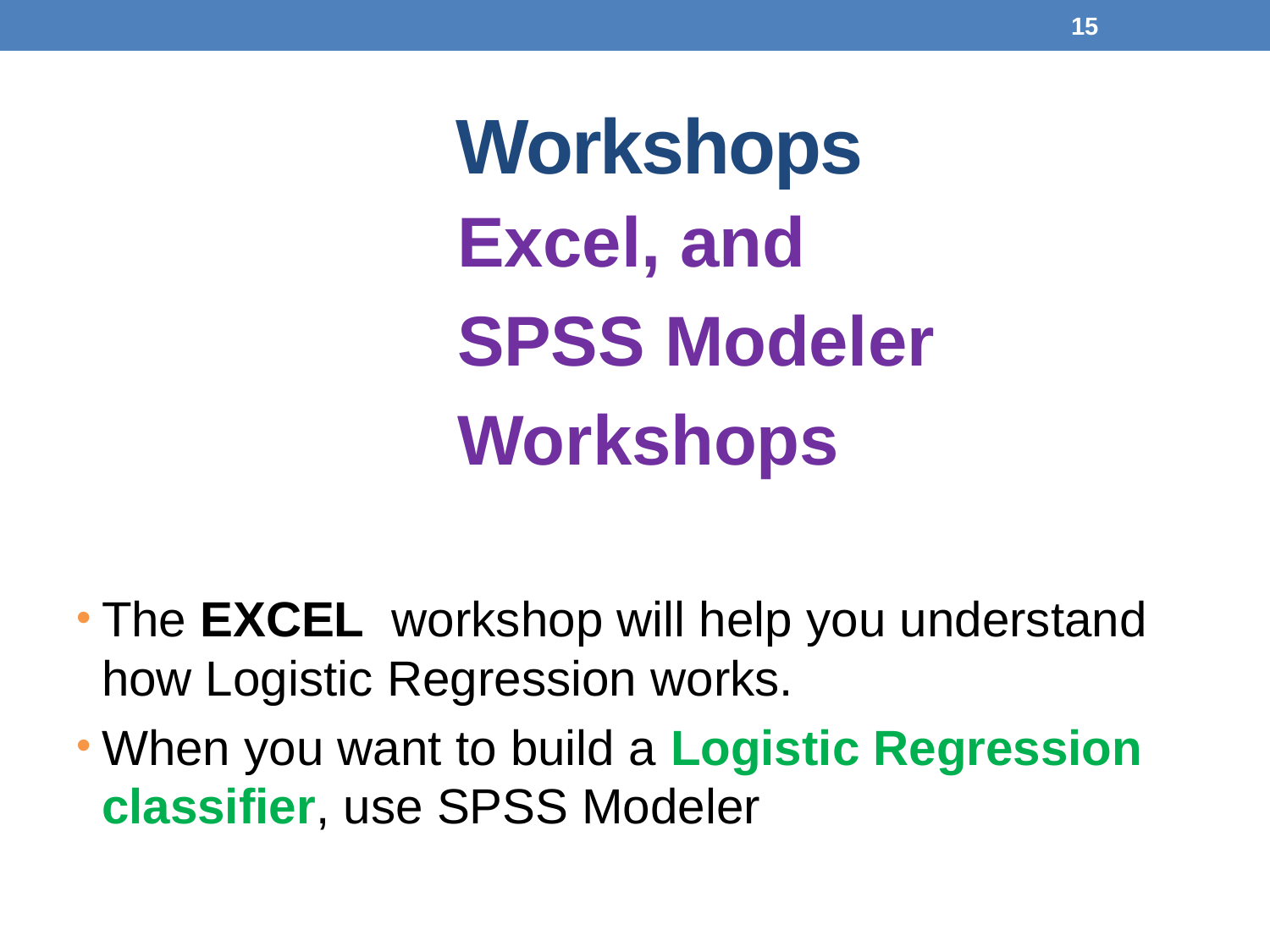

15
# Workshops
         			Excel, and
			SPSS Modeler
			Workshops

The EXCEL  workshop will help you understand how Logistic Regression works.
When you want to build a Logistic Regression classifier, use SPSS Modeler